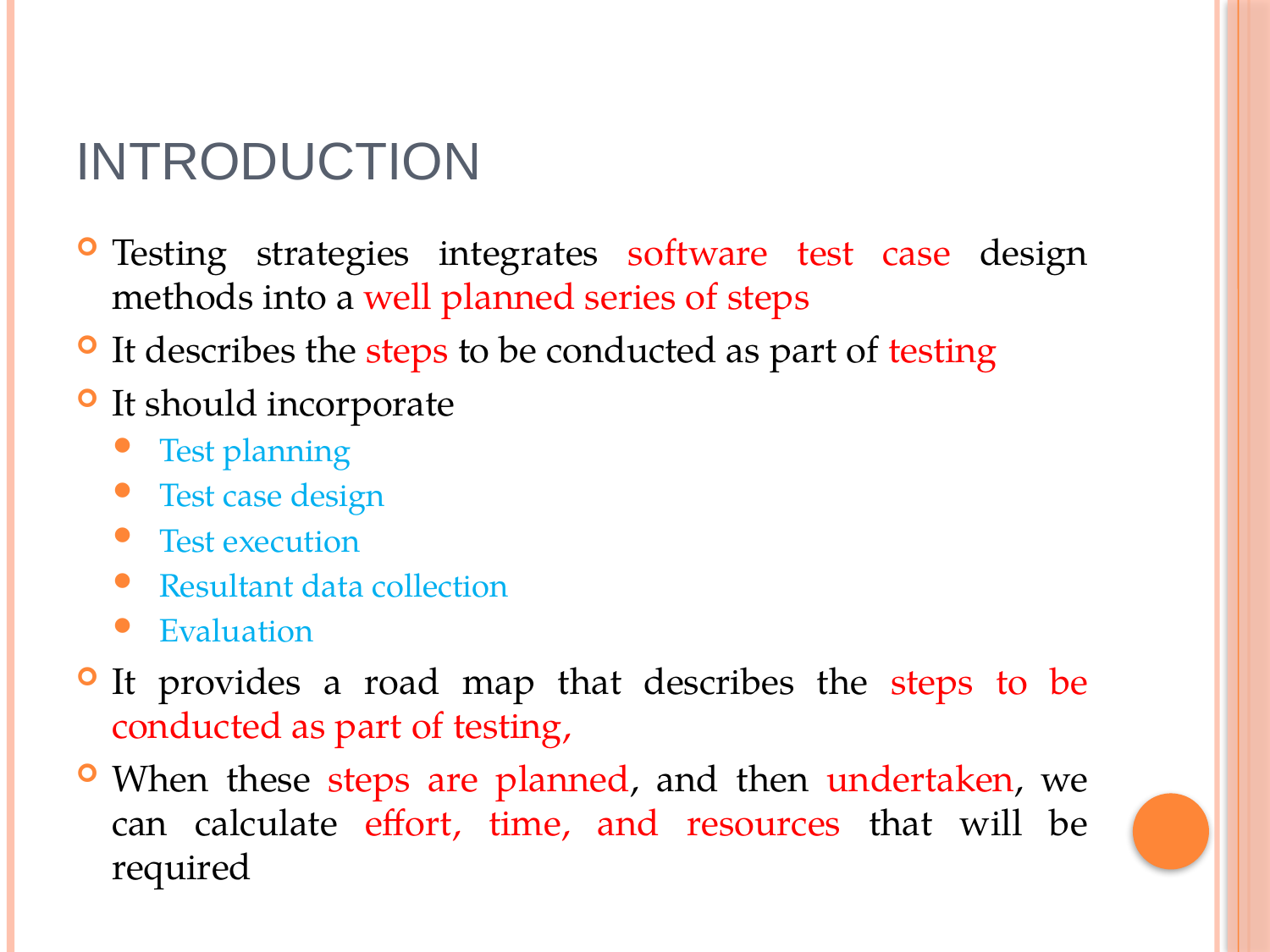

# Introduction
Testing strategies integrates software test case design methods into a well planned series of steps
It describes the steps to be conducted as part of testing
It should incorporate
Test planning
Test case design
Test execution
Resultant data collection
Evaluation
It provides a road map that describes the steps to be conducted as part of testing,
When these steps are planned, and then undertaken, we can calculate effort, time, and resources that will be required